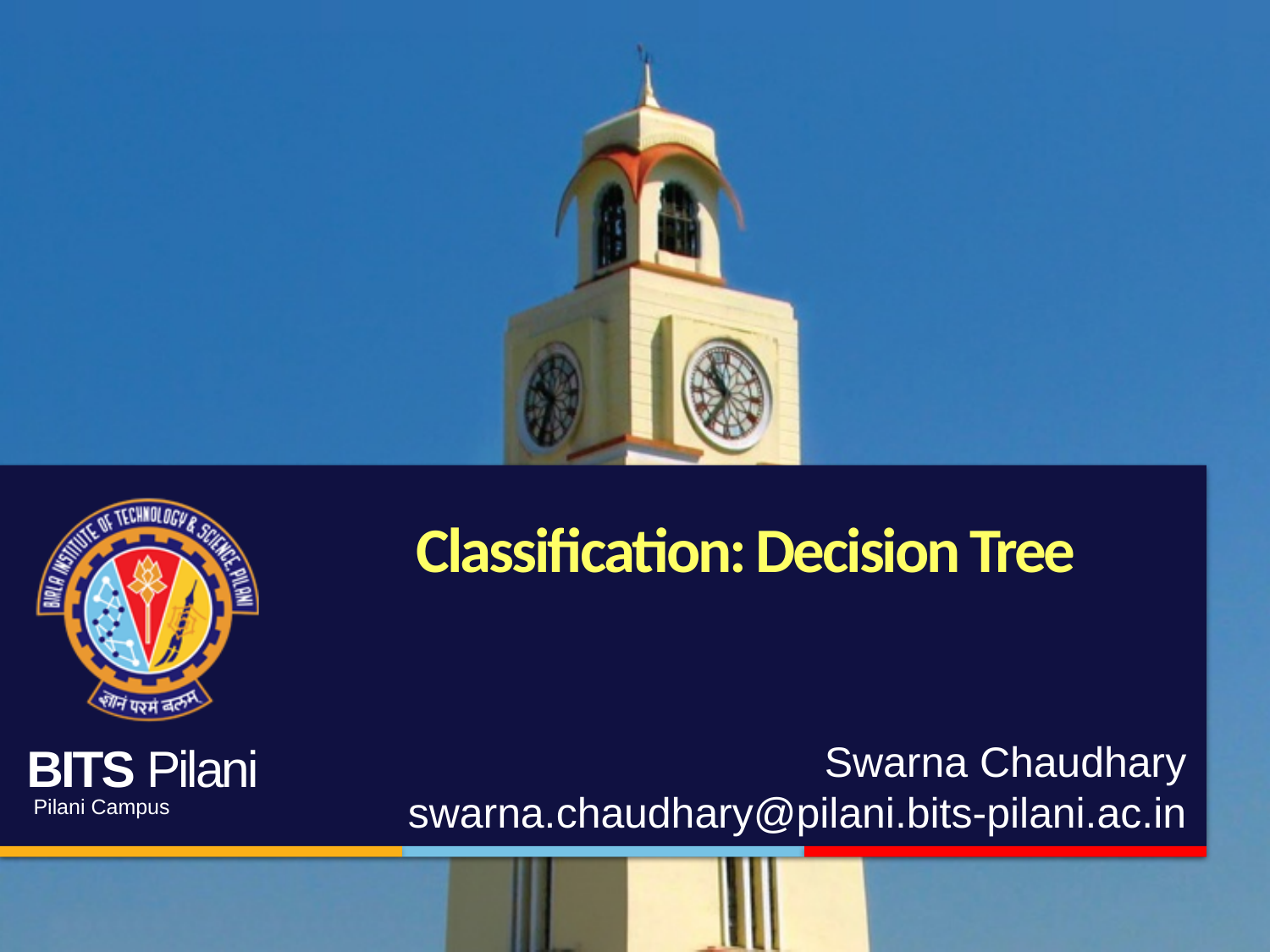

# Classification: Decision Tree
Swarna Chaudhary
swarna.chaudhary@pilani.bits-pilani.ac.in